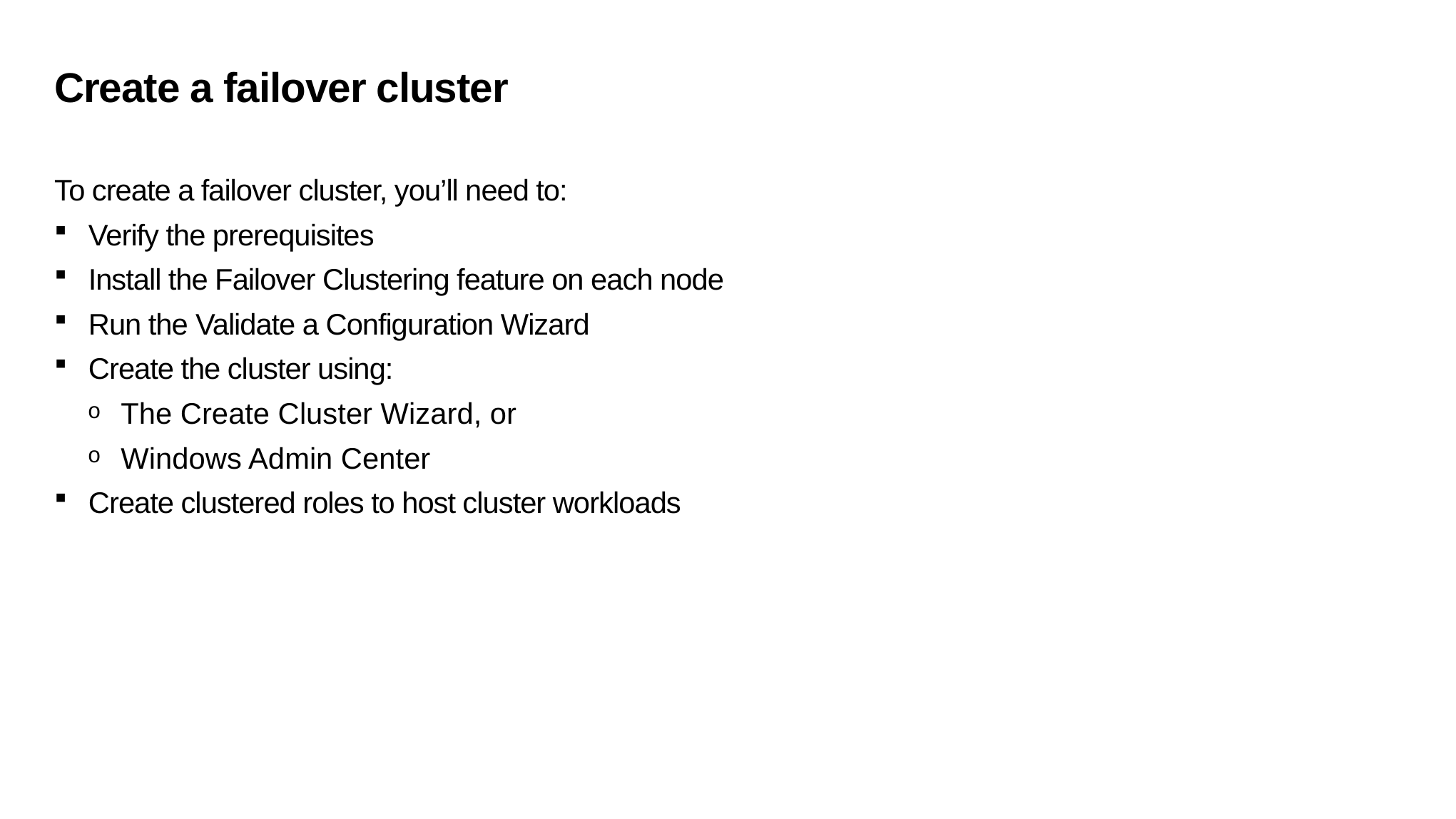

# Create a failover cluster
To create a failover cluster, you’ll need to:
Verify the prerequisites
Install the Failover Clustering feature on each node
Run the Validate a Configuration Wizard
Create the cluster using:
The Create Cluster Wizard, or
Windows Admin Center
Create clustered roles to host cluster workloads